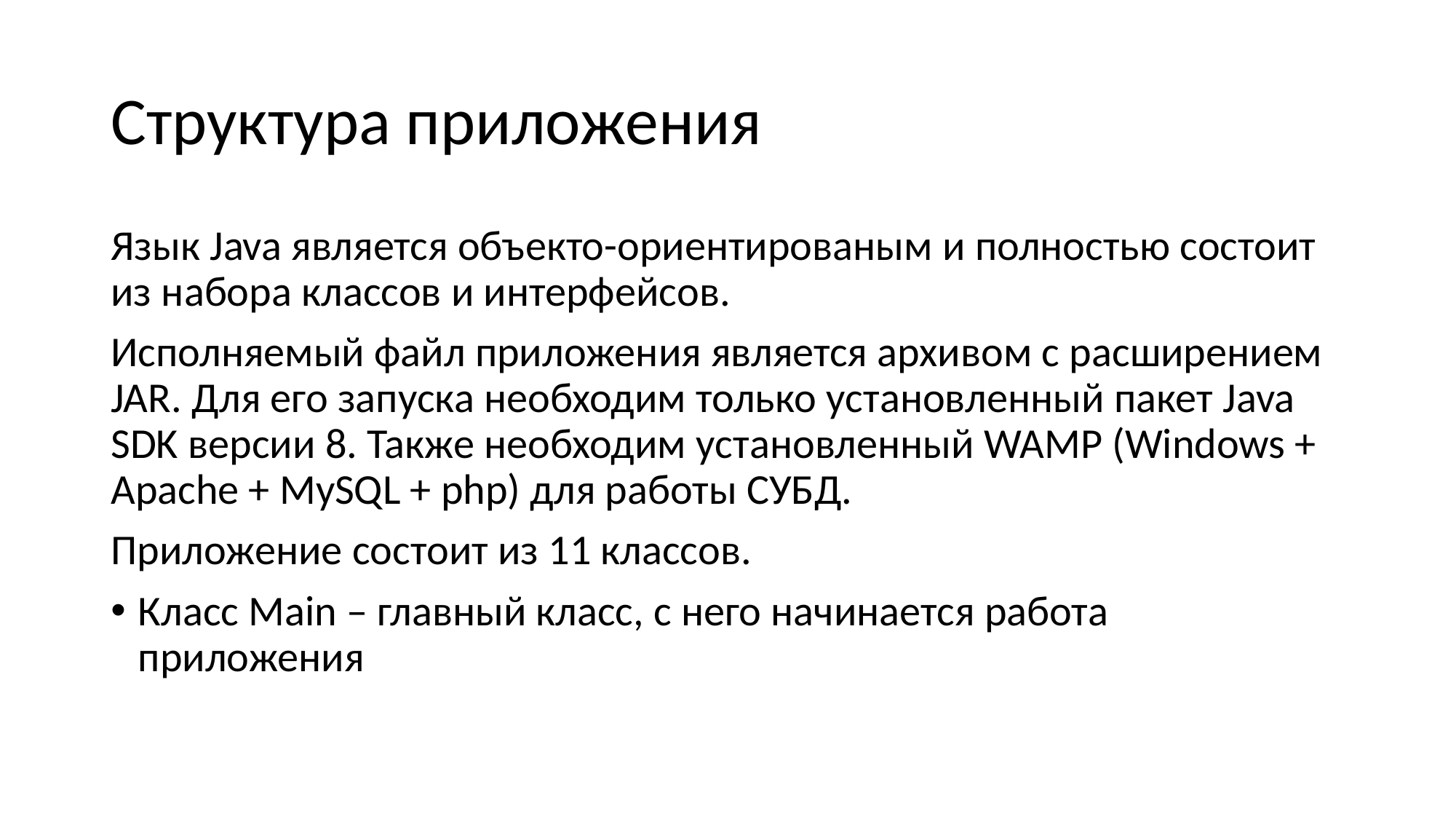

# Структура приложения
Язык Java является объекто-ориентированым и полностью состоит из набора классов и интерфейсов.
Исполняемый файл приложения является архивом с расширением JAR. Для его запуска необходим только установленный пакет Java SDK версии 8. Также необходим установленный WAMP (Windows + Apache + MySQL + php) для работы СУБД.
Приложение состоит из 11 классов.
Класс Main – главный класс, с него начинается работа приложения